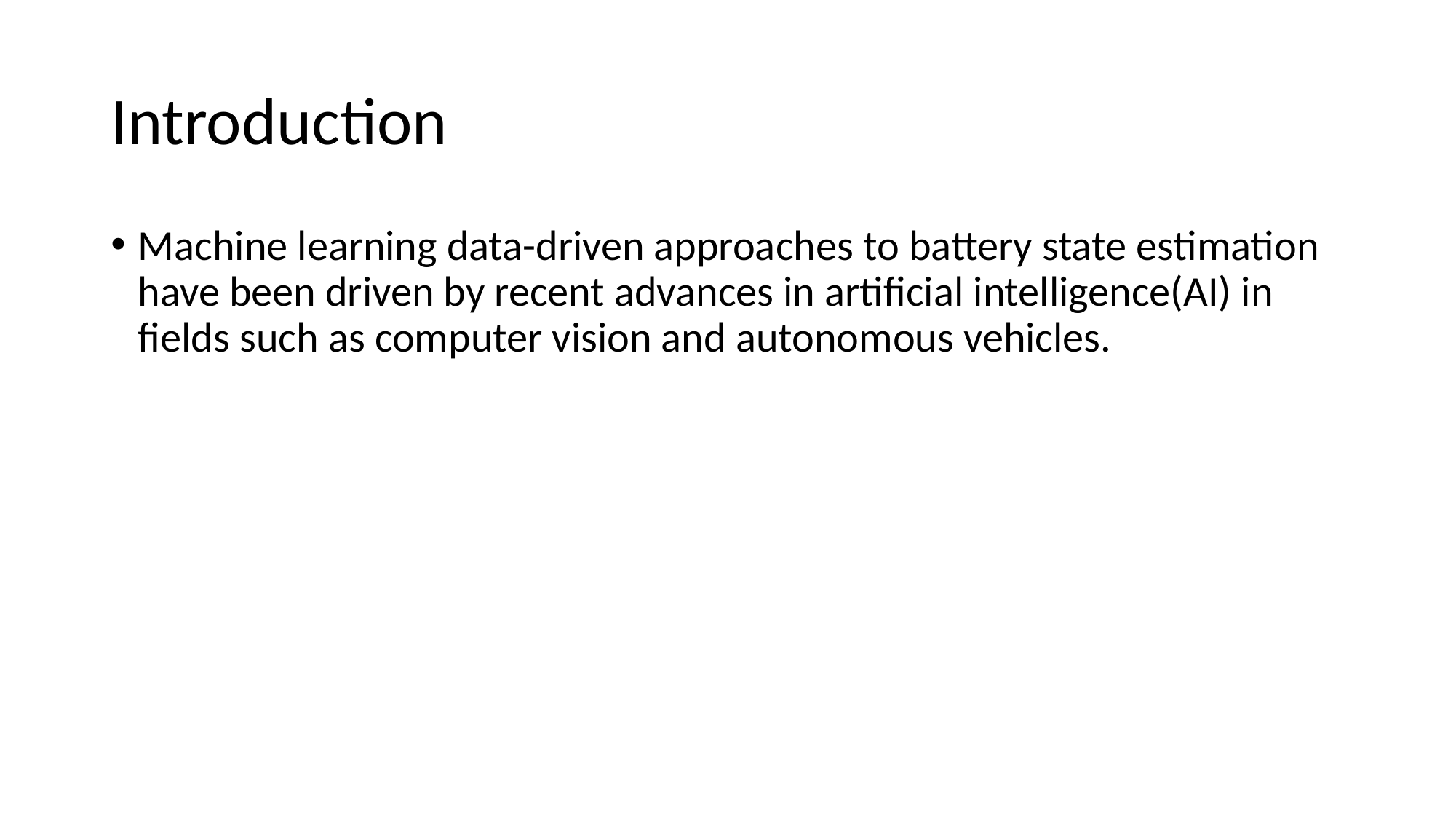

# Introduction
Machine learning data-driven approaches to battery state estimation have been driven by recent advances in artificial intelligence(AI) in fields such as computer vision and autonomous vehicles.